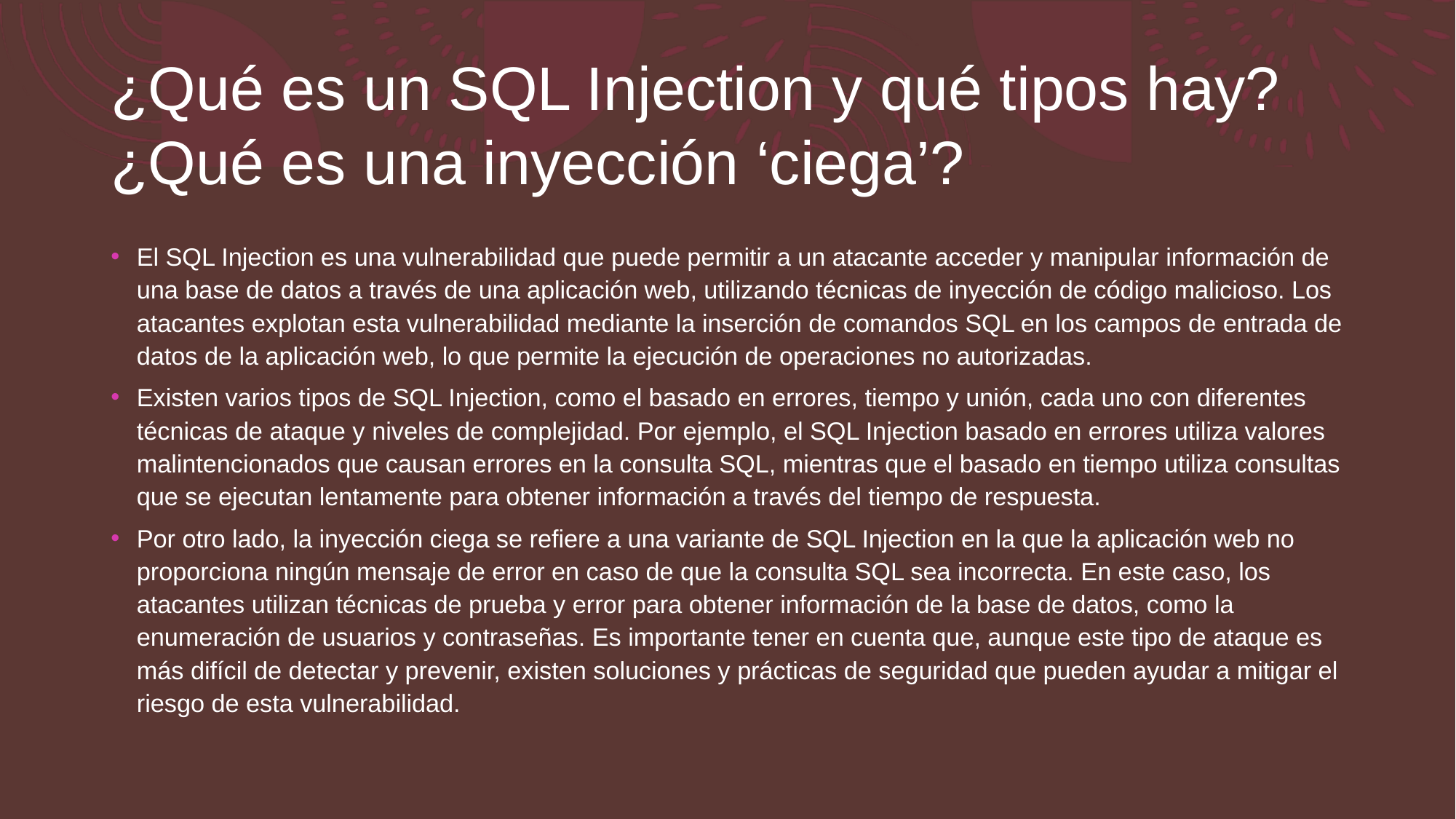

# ¿Qué es un SQL Injection y qué tipos hay? ¿Qué es una inyección ‘ciega’?
El SQL Injection es una vulnerabilidad que puede permitir a un atacante acceder y manipular información de una base de datos a través de una aplicación web, utilizando técnicas de inyección de código malicioso. Los atacantes explotan esta vulnerabilidad mediante la inserción de comandos SQL en los campos de entrada de datos de la aplicación web, lo que permite la ejecución de operaciones no autorizadas.
Existen varios tipos de SQL Injection, como el basado en errores, tiempo y unión, cada uno con diferentes técnicas de ataque y niveles de complejidad. Por ejemplo, el SQL Injection basado en errores utiliza valores malintencionados que causan errores en la consulta SQL, mientras que el basado en tiempo utiliza consultas que se ejecutan lentamente para obtener información a través del tiempo de respuesta.
Por otro lado, la inyección ciega se refiere a una variante de SQL Injection en la que la aplicación web no proporciona ningún mensaje de error en caso de que la consulta SQL sea incorrecta. En este caso, los atacantes utilizan técnicas de prueba y error para obtener información de la base de datos, como la enumeración de usuarios y contraseñas. Es importante tener en cuenta que, aunque este tipo de ataque es más difícil de detectar y prevenir, existen soluciones y prácticas de seguridad que pueden ayudar a mitigar el riesgo de esta vulnerabilidad.